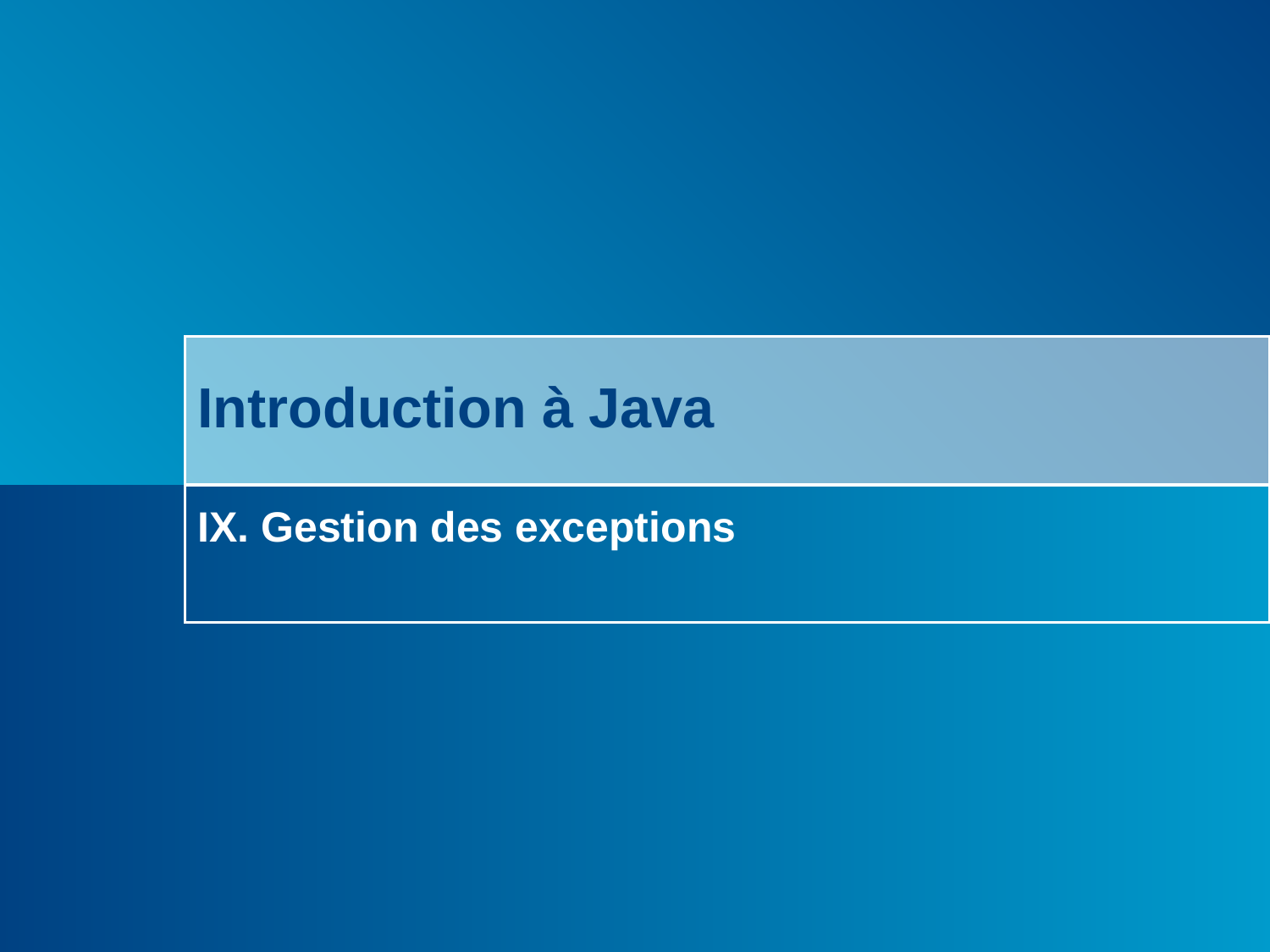

# Introduction à Java
IX. Gestion des exceptions